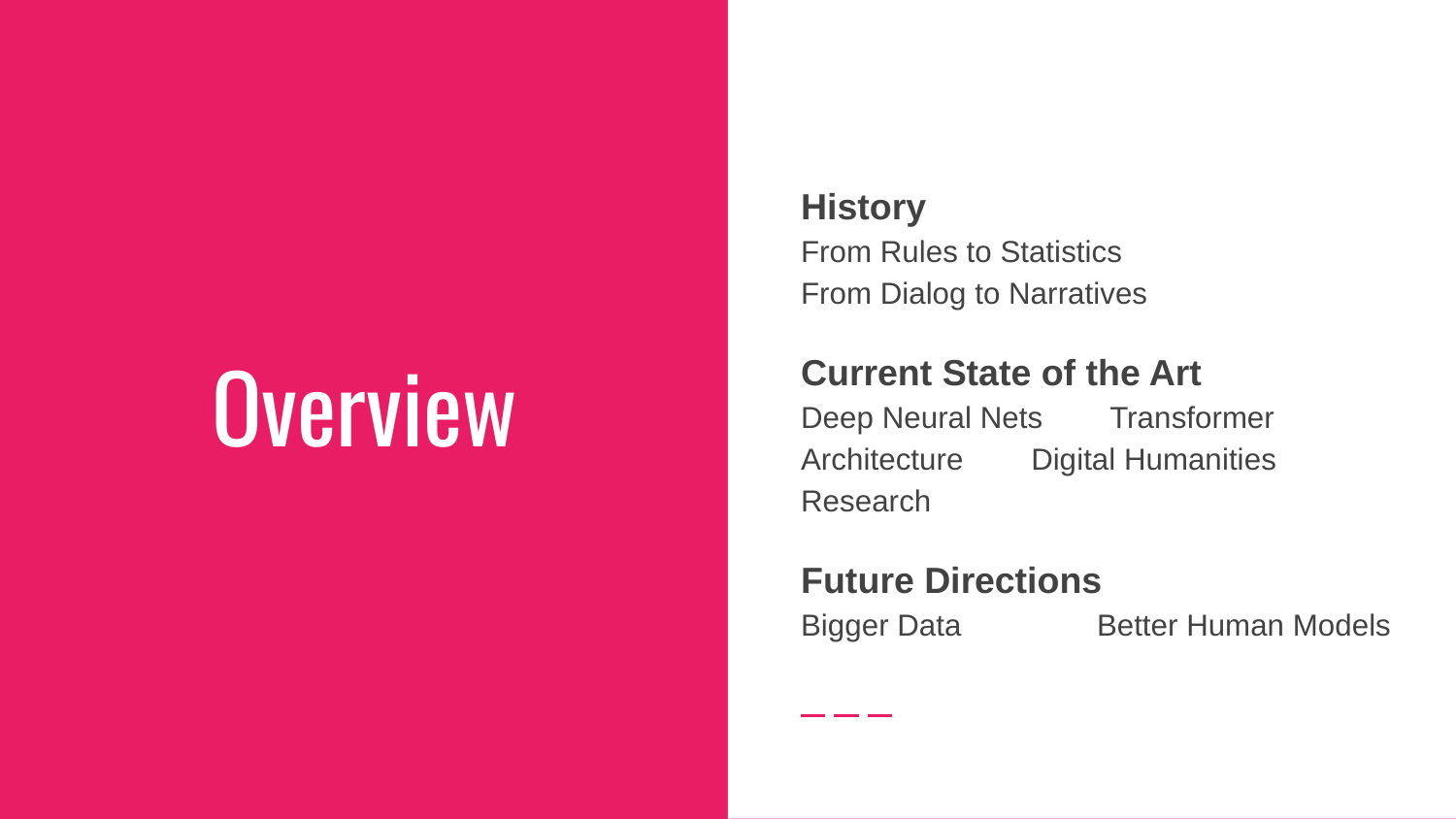

History
From Rules to Statistics
From Dialog to Narratives
Current State of the Art
Deep Neural Nets        Transformer Architecture        Digital Humanities Research
Future Directions
Bigger Data                Better Human Models
# Overview